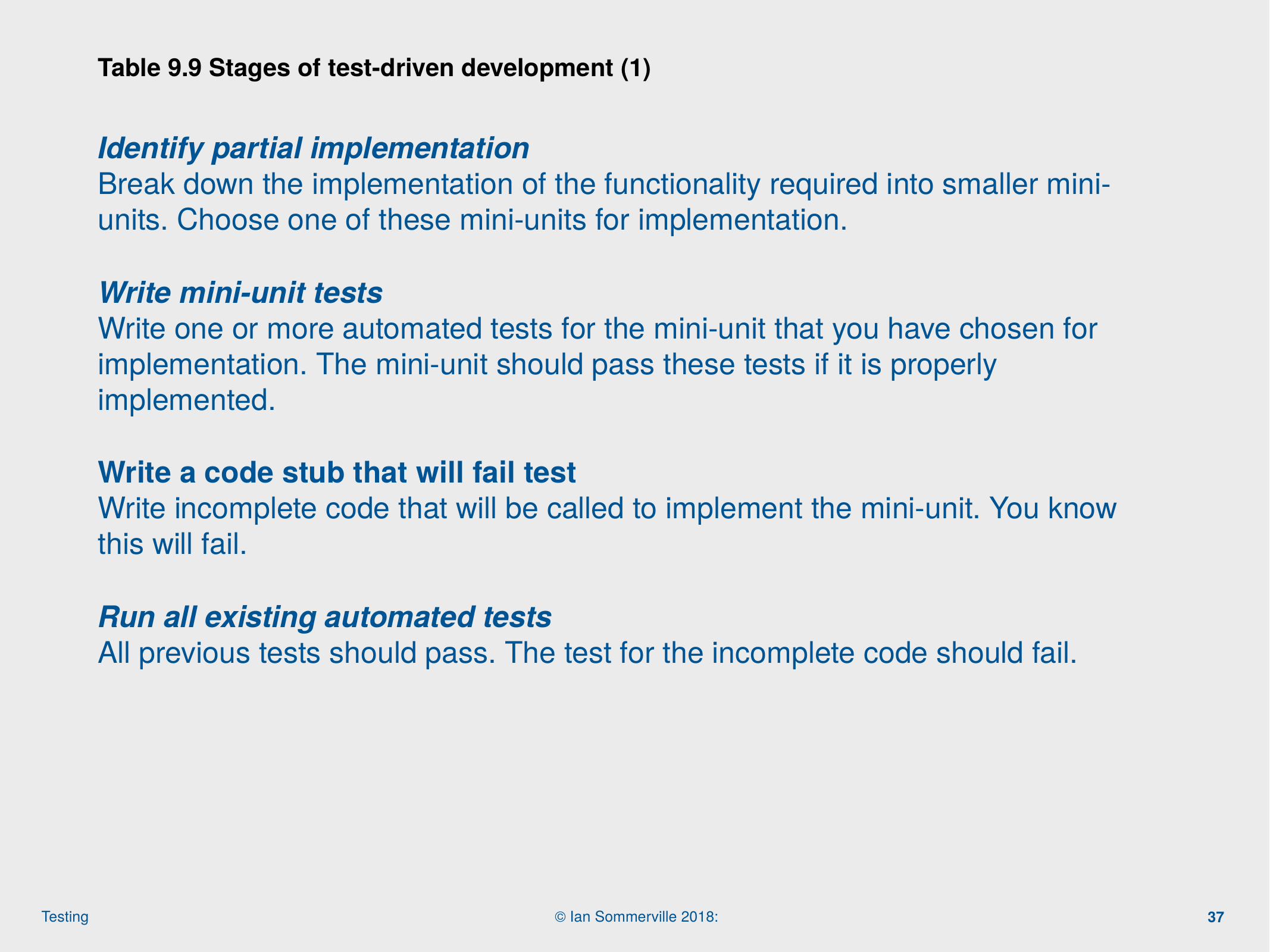

# Table 9.9 Stages of test-driven development (1)
Identify partial implementation
Break down the implementation of the functionality required into smaller mini-units. Choose one of these mini-units for implementation.
Write mini-unit tests
Write one or more automated tests for the mini-unit that you have chosen for implementation. The mini-unit should pass these tests if it is properly implemented.
Write a code stub that will fail test
Write incomplete code that will be called to implement the mini-unit. You know this will fail.
Run all existing automated tests
All previous tests should pass. The test for the incomplete code should fail.
37